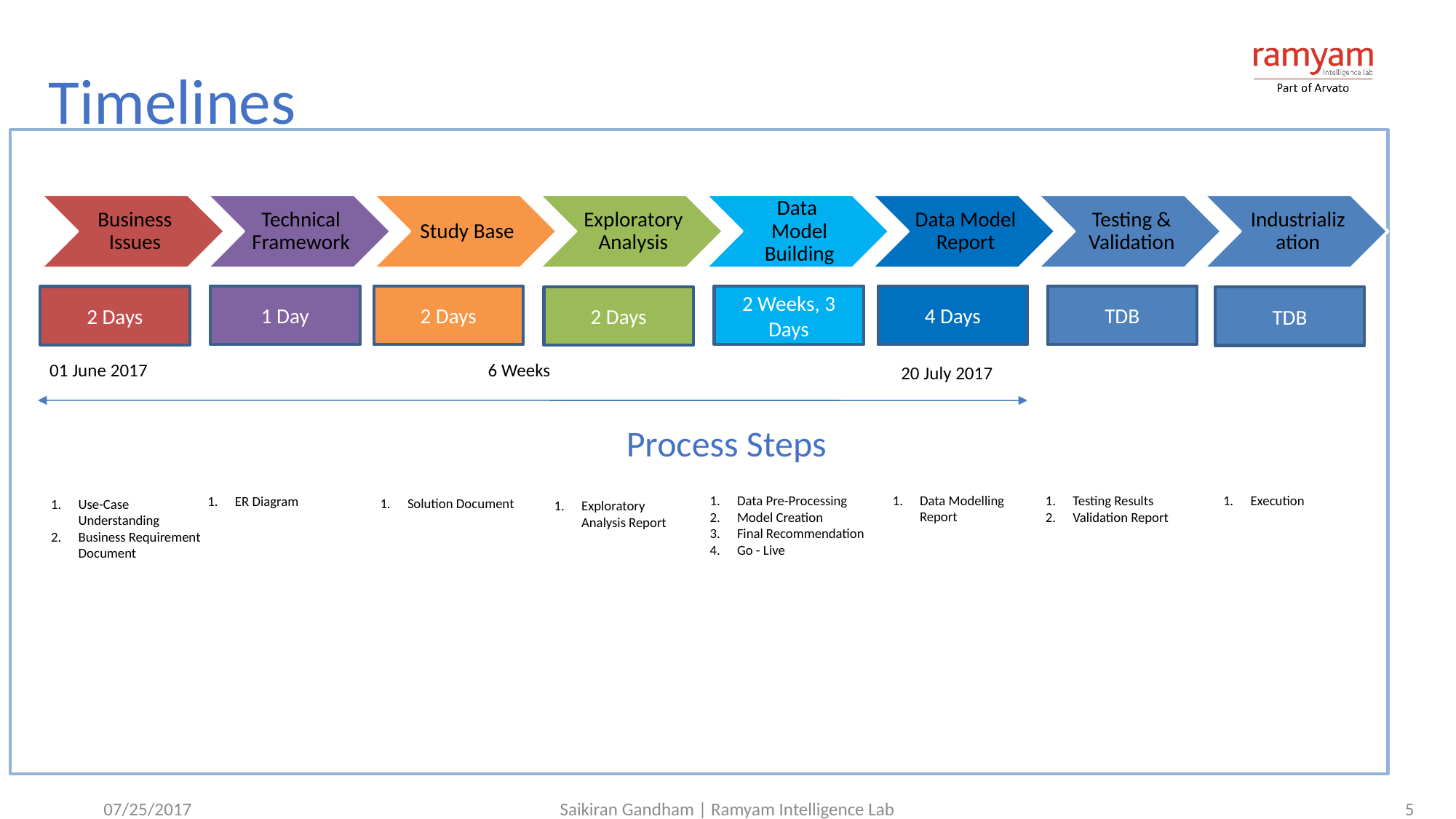

Timelines

Business Issues
Technical Framework
Study Base
Exploratory Analysis
Data  Model Building
Data Model Report
Testing & Validation
Industrialization
1 Day
2 Days
2 Weeks, 3 Days
4 Days
TDB
2 Days
2 Days
TDB
6 Weeks
01 June 2017
20 July 2017

Process Steps
Data Pre-Processing
Model Creation
Final Recommendation
Go - Live
Data Modelling Report

Testing Results
Validation Report
Execution
ER Diagram

Solution Document

Use-Case Understanding
Business Requirement Document
Exploratory Analysis Report

07/25/2017
Saikiran Gandham | Ramyam Intelligence Lab
5